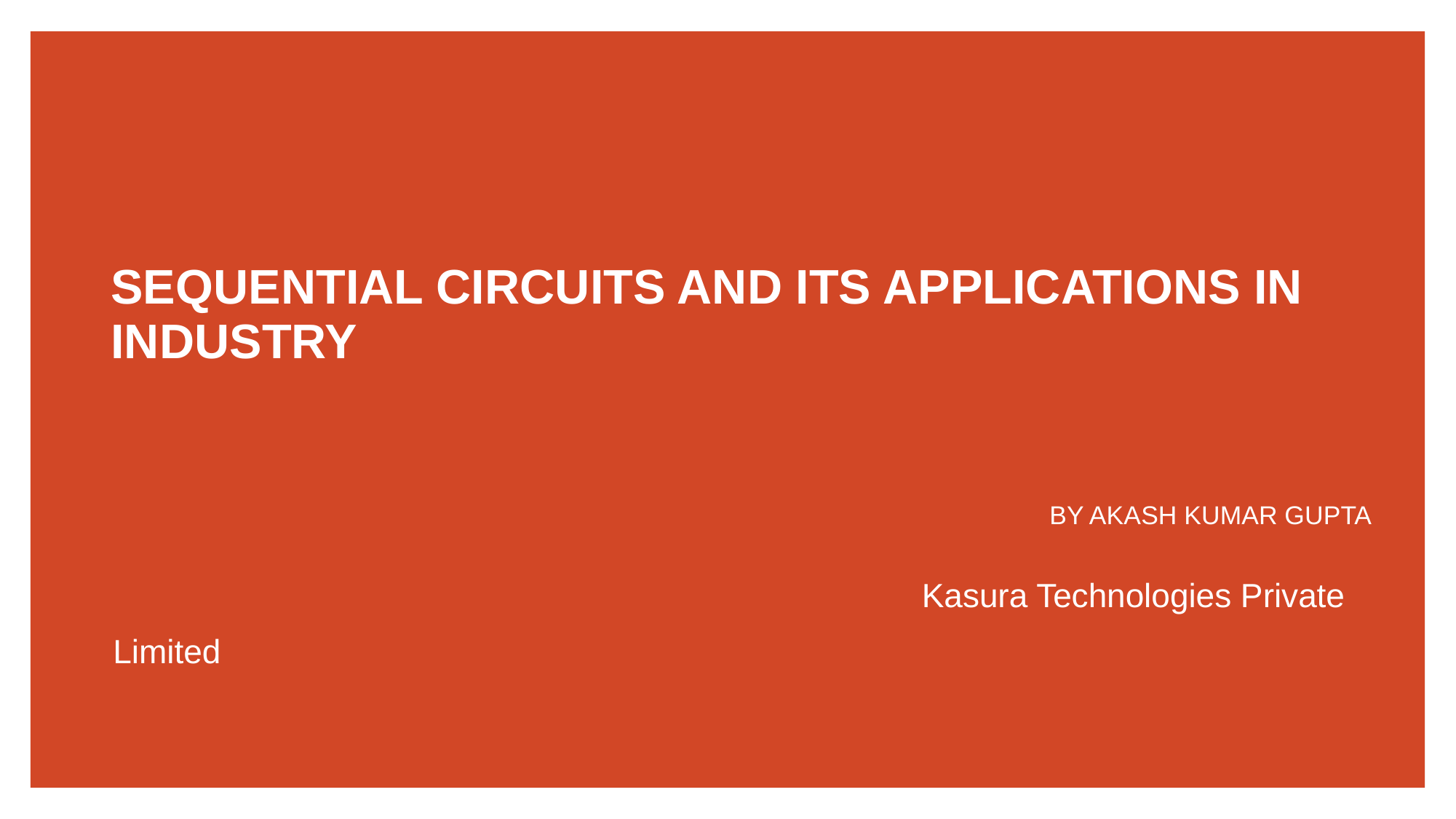

# SEQUENTIAL CIRCUITS AND ITS APPLICATIONS IN INDUSTRY

                                                                                                                                    BY AKASH KUMAR GUPTA
                                                                                                                  Kasura Technologies Private Limited